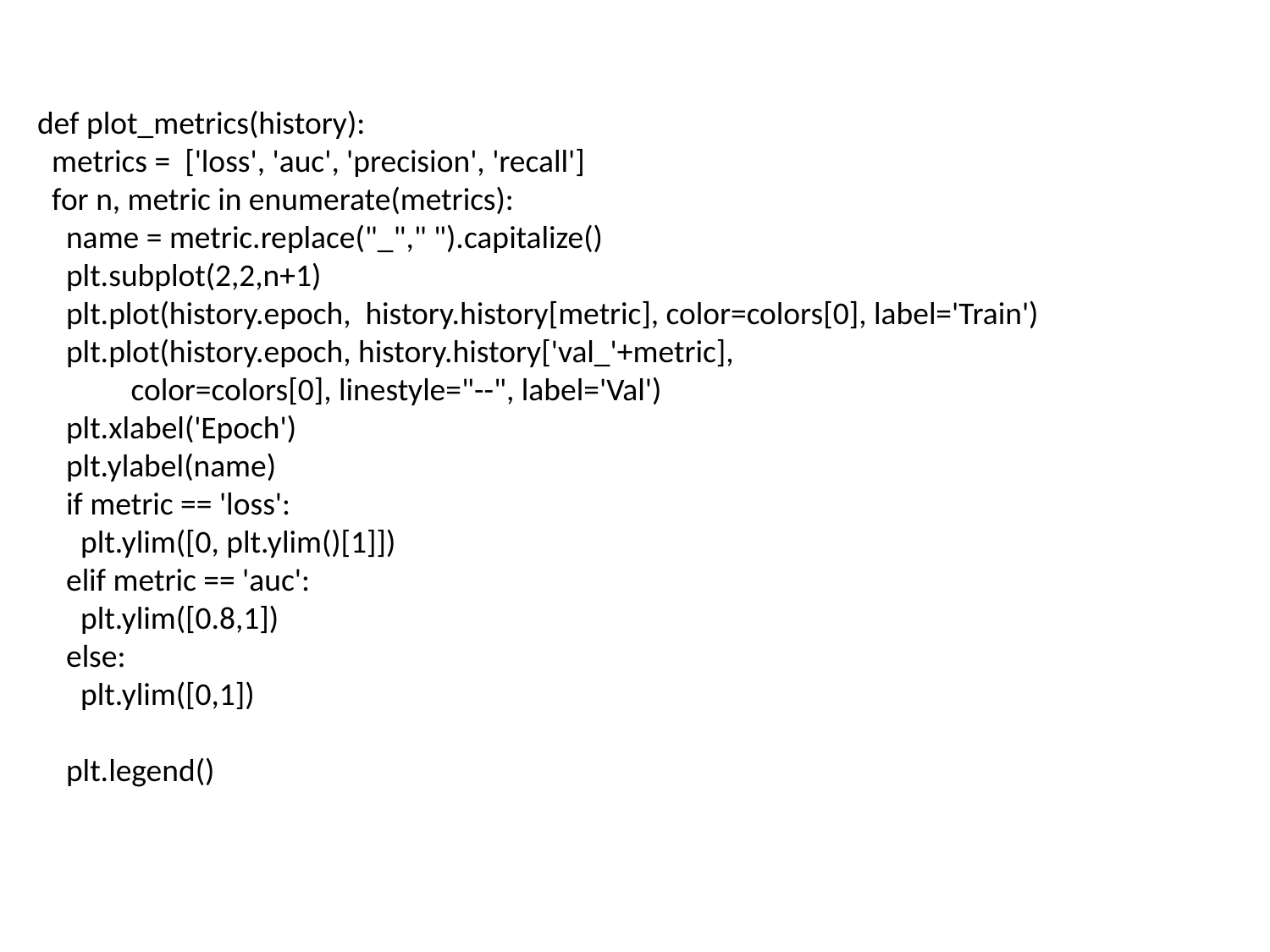

def plot_metrics(history):
  metrics =  ['loss', 'auc', 'precision', 'recall']
  for n, metric in enumerate(metrics):
    name = metric.replace("_"," ").capitalize()
    plt.subplot(2,2,n+1)
    plt.plot(history.epoch,  history.history[metric], color=colors[0], label='Train')
    plt.plot(history.epoch, history.history['val_'+metric],
             color=colors[0], linestyle="--", label='Val')
    plt.xlabel('Epoch')
    plt.ylabel(name)
    if metric == 'loss':
      plt.ylim([0, plt.ylim()[1]])
    elif metric == 'auc':
      plt.ylim([0.8,1])
    else:
      plt.ylim([0,1])
    plt.legend()